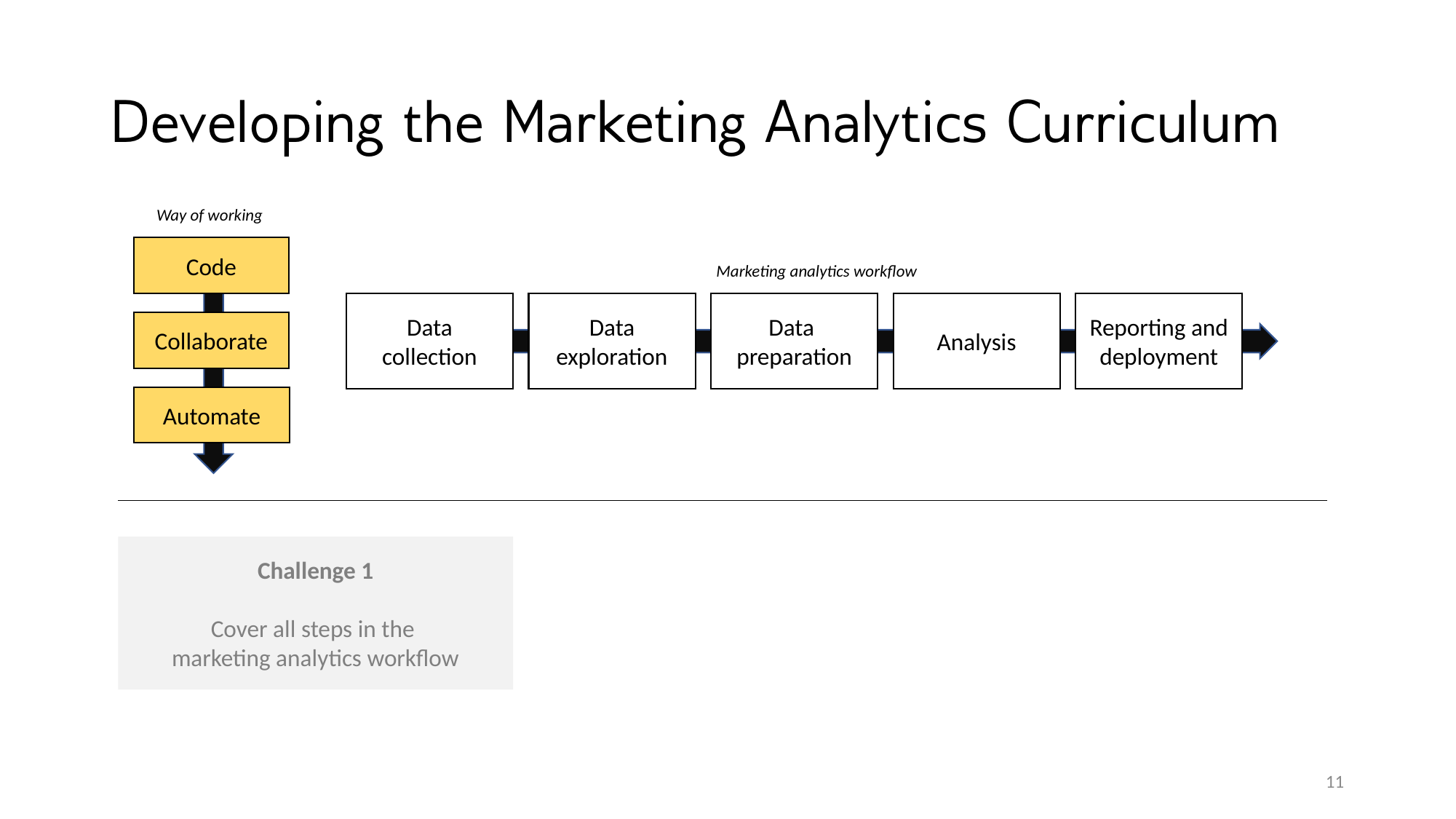

# Developing the Marketing Analytics Curriculum
Way of working
Code
Marketing analytics workflow

Data collection
Data exploration
Data
preparation
Analysis
Reporting and deployment
Collaborate
Automate

Challenge 1

Cover all steps in the
marketing analytics workflow
11